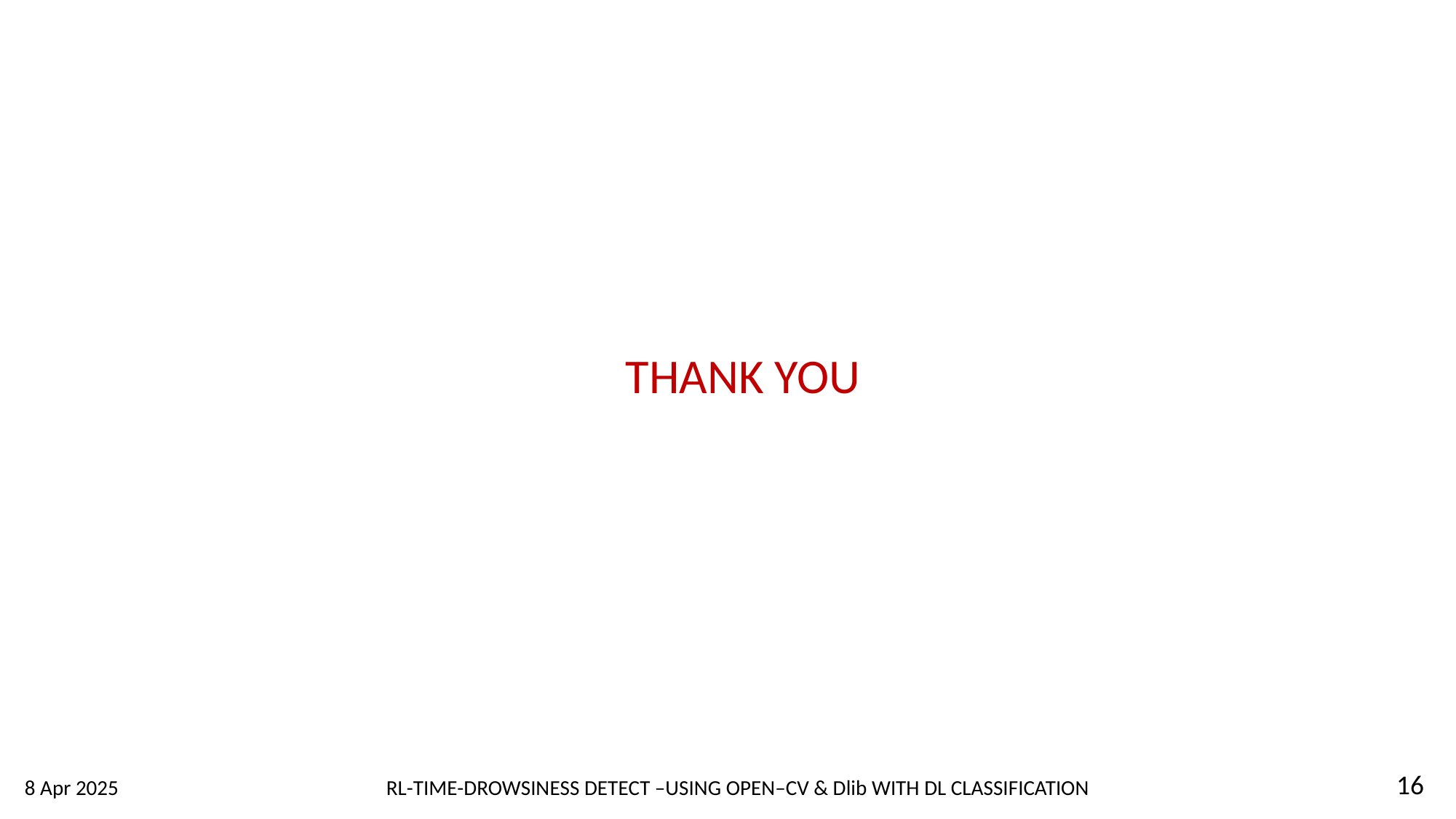

THANK YOU
16
8 Apr 2025
RL-TIME-DROWSINESS DETECT –USING OPEN–CV & Dlib WITH DL CLASSIFICATION